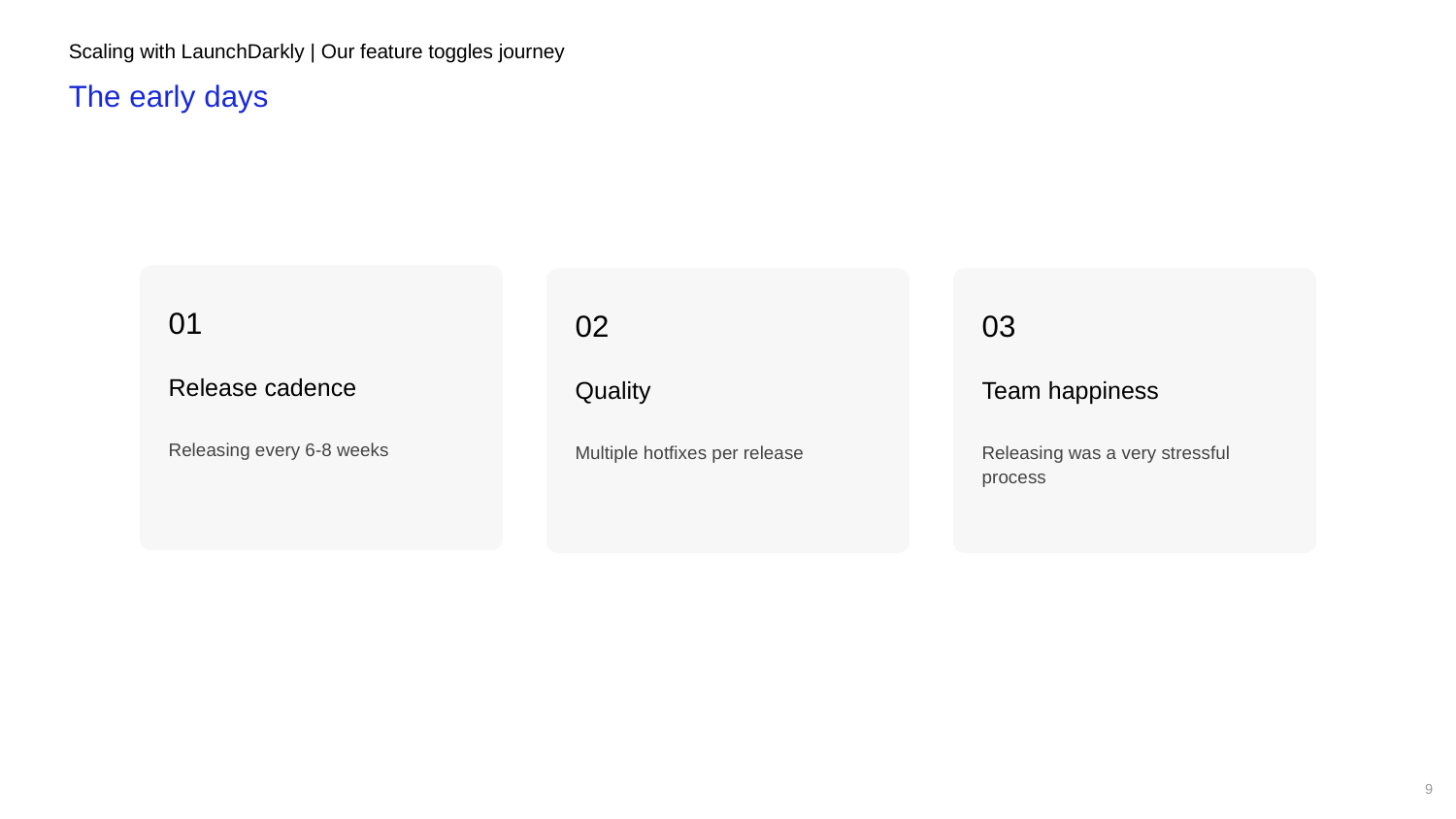

Scaling with LaunchDarkly | Our feature toggles journey
The early days

01

Release cadence
Releasing every 6-8 weeks

02

Quality
Multiple hotfixes per release

03

Team happiness
Releasing was a very stressful process

9